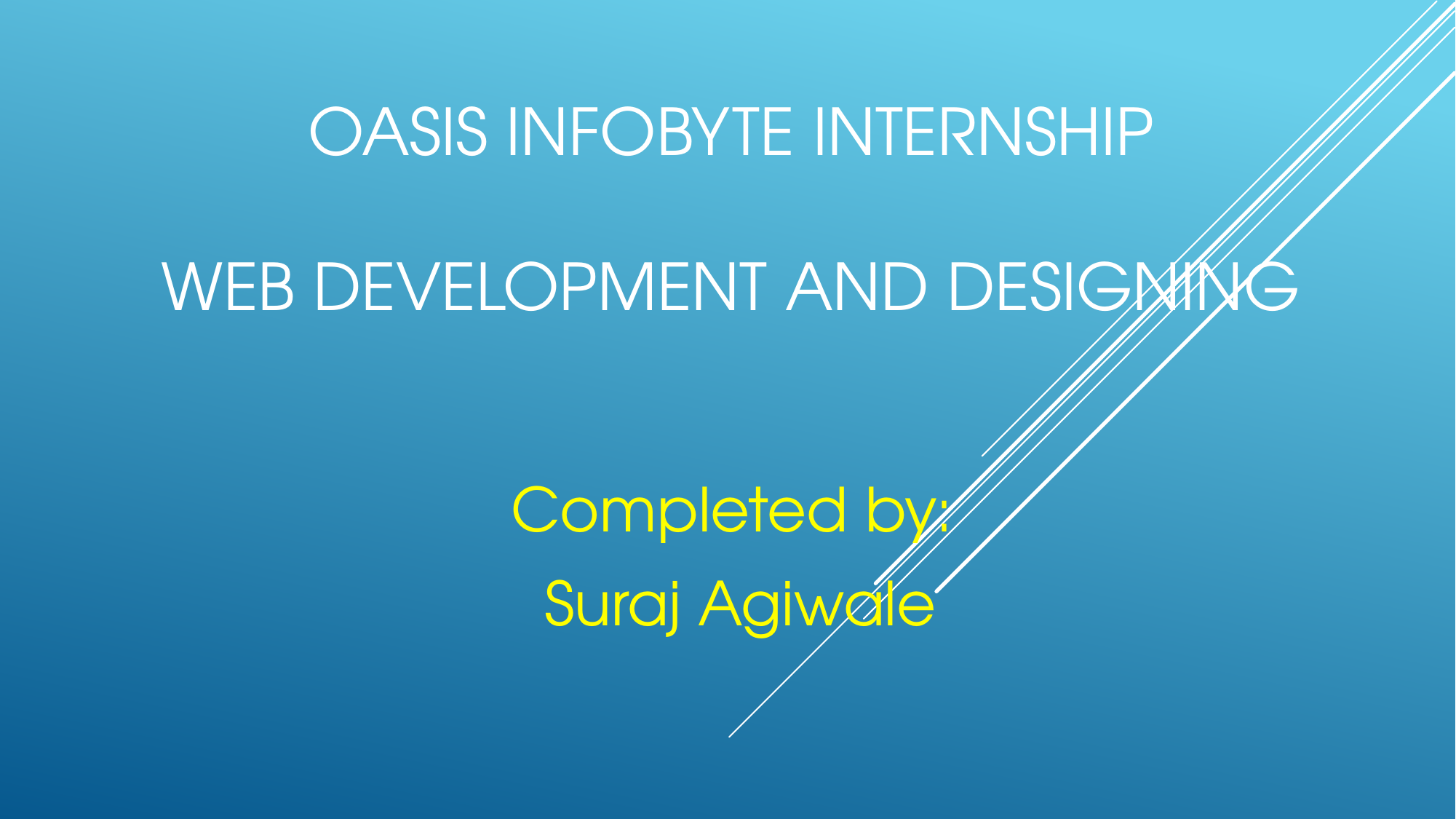

# Oasis infobyte internship web development and designing
Completed by:
Suraj Agiwale